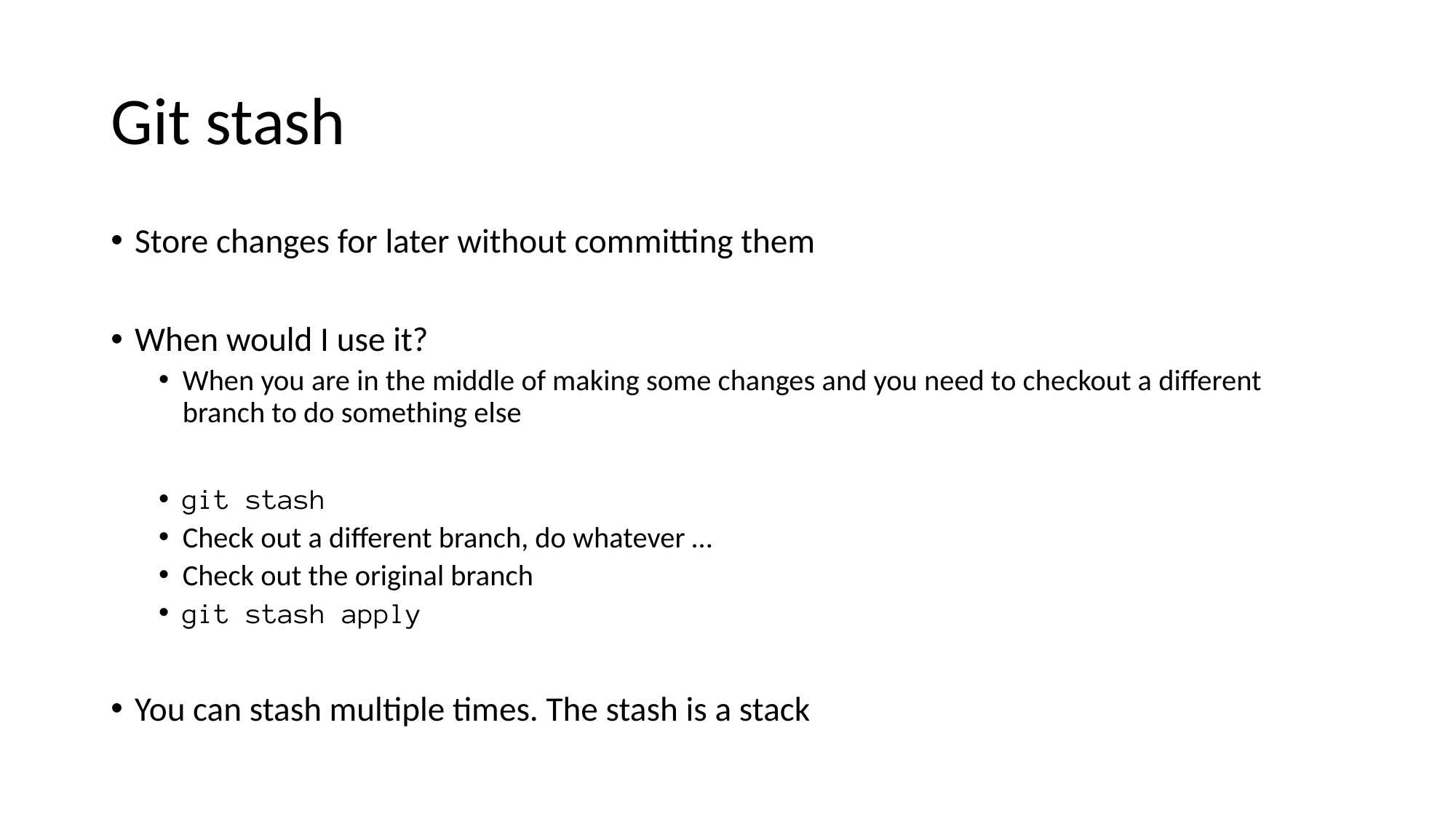

# Git stash
Store changes for later without committing them

When would I use it?
When you are in the middle of making some changes and you need to checkout a different branch to do something else

git stash
Check out a different branch, do whatever …
Check out the original branch
git stash apply

You can stash multiple times. The stash is a stack